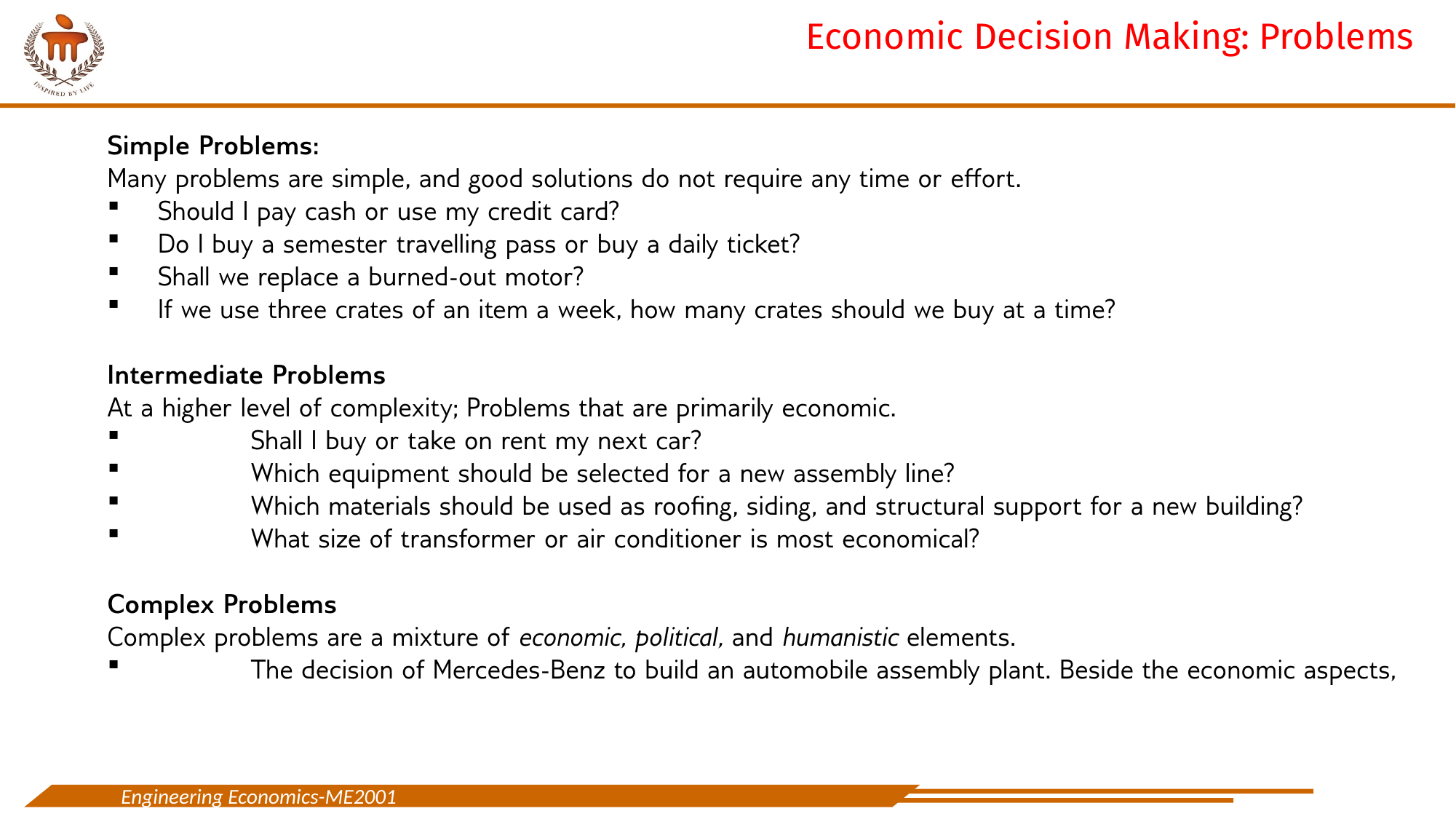

Economic Decision Making: Problems
Simple Problems:
Many problems are simple, and good solutions do not require any time or effort.
  Should I pay cash or use my credit card?
  Do I buy a semester travelling pass or buy a daily ticket?
  Shall we replace a burned-out motor?
  If we use three crates of an item a week, how many crates should we buy at a time?

Intermediate Problems
At a higher level of complexity; Problems that are primarily economic.
	Shall I buy or take on rent my next car?
	Which equipment should be selected for a new assembly line?
	Which materials should be used as roofing, siding, and structural support for a new building?
	What size of transformer or air conditioner is most economical?

Complex Problems
Complex problems are a mixture of economic, political, and humanistic elements.
	The decision of Mercedes-Benz to build an automobile assembly plant. Beside the economic aspects,